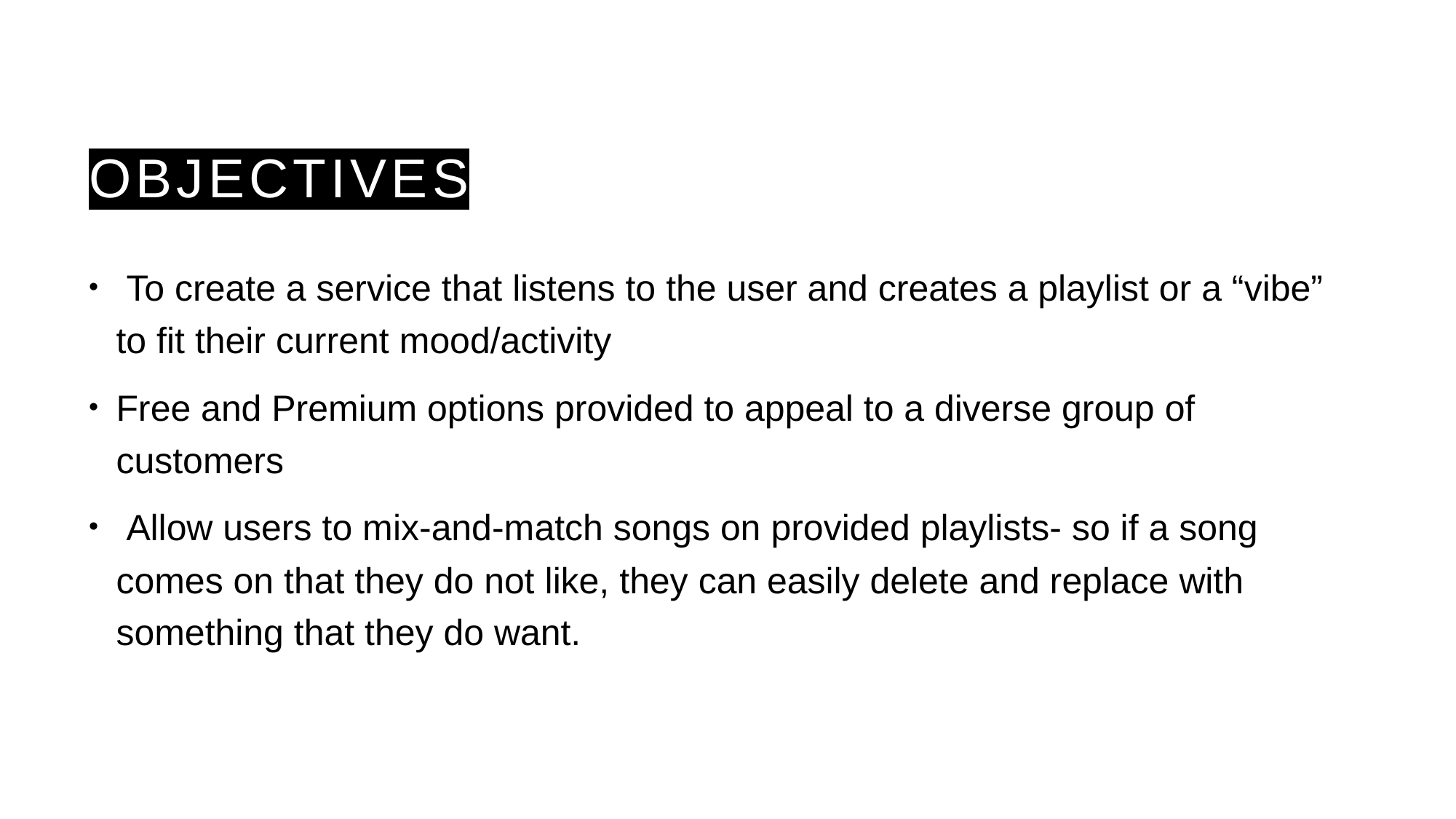

# Objectives
 To create a service that listens to the user and creates a playlist or a “vibe” to fit their current mood/activity
Free and Premium options provided to appeal to a diverse group of customers
 Allow users to mix-and-match songs on provided playlists- so if a song comes on that they do not like, they can easily delete and replace with something that they do want.